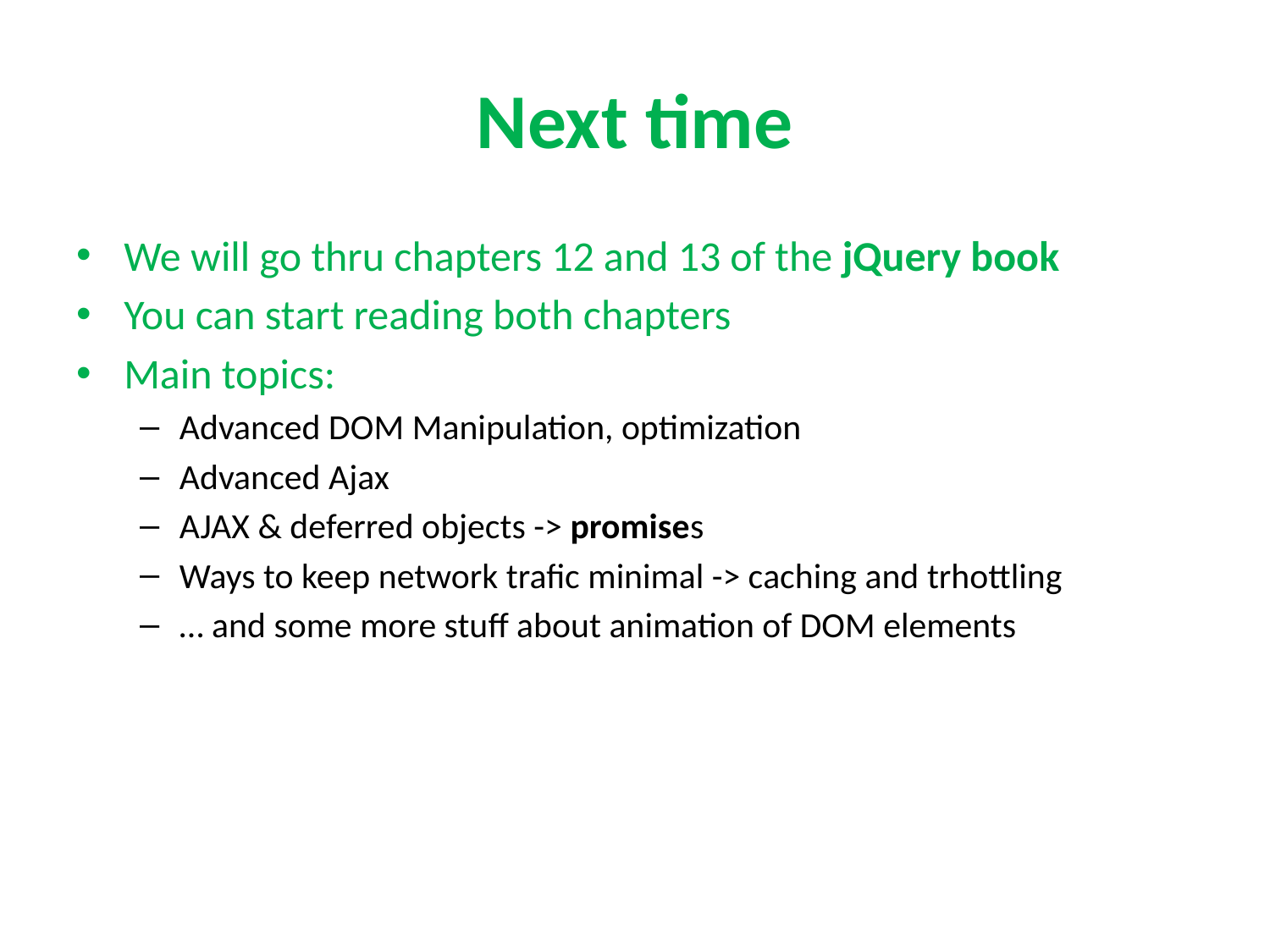

# Next time
We will go thru chapters 12 and 13 of the jQuery book
You can start reading both chapters
Main topics:
Advanced DOM Manipulation, optimization
Advanced Ajax
AJAX & deferred objects -> promises
Ways to keep network trafic minimal -> caching and trhottling
… and some more stuff about animation of DOM elements